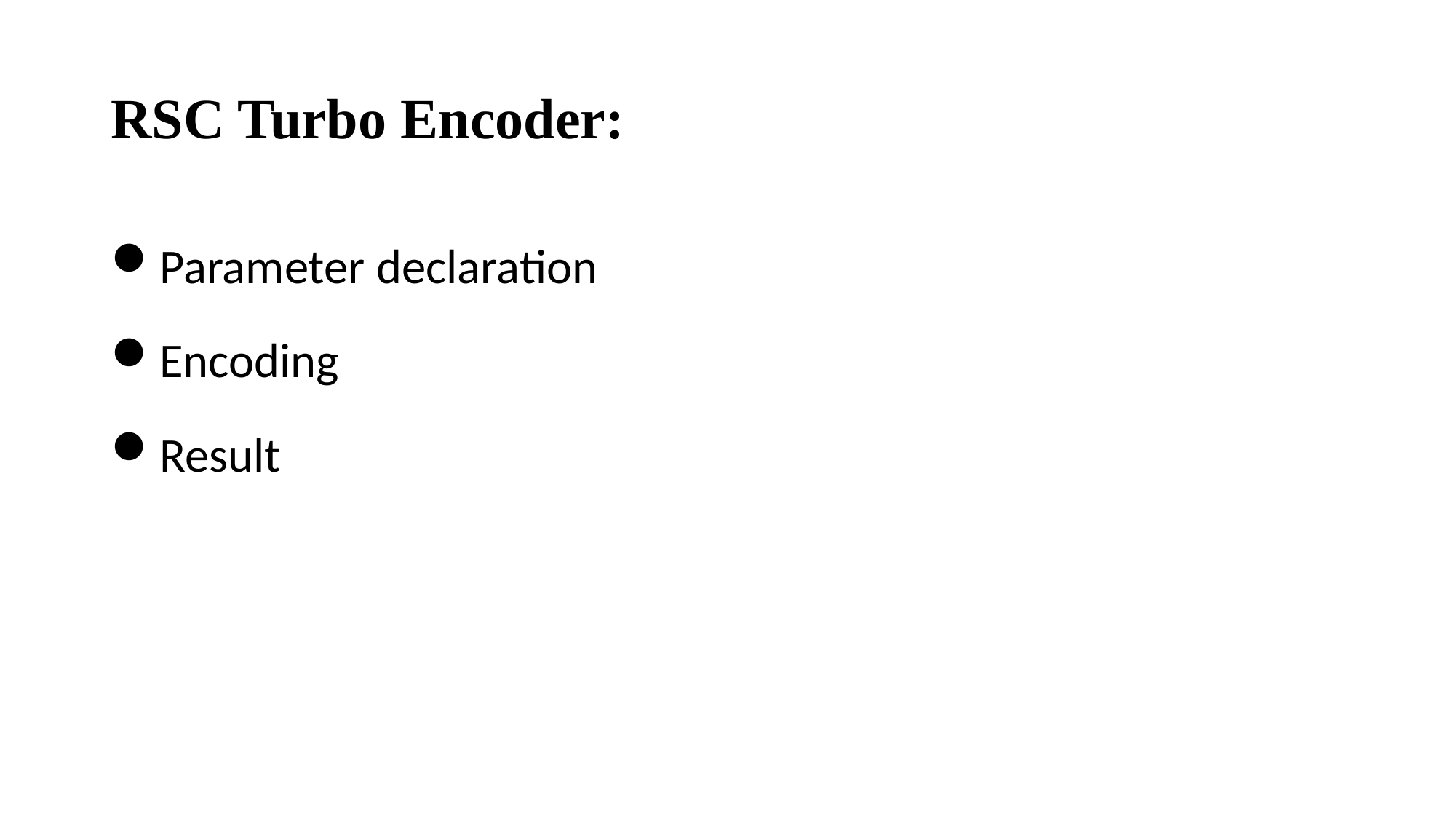

# RSC Turbo Encoder:
Parameter declaration
Encoding
Result